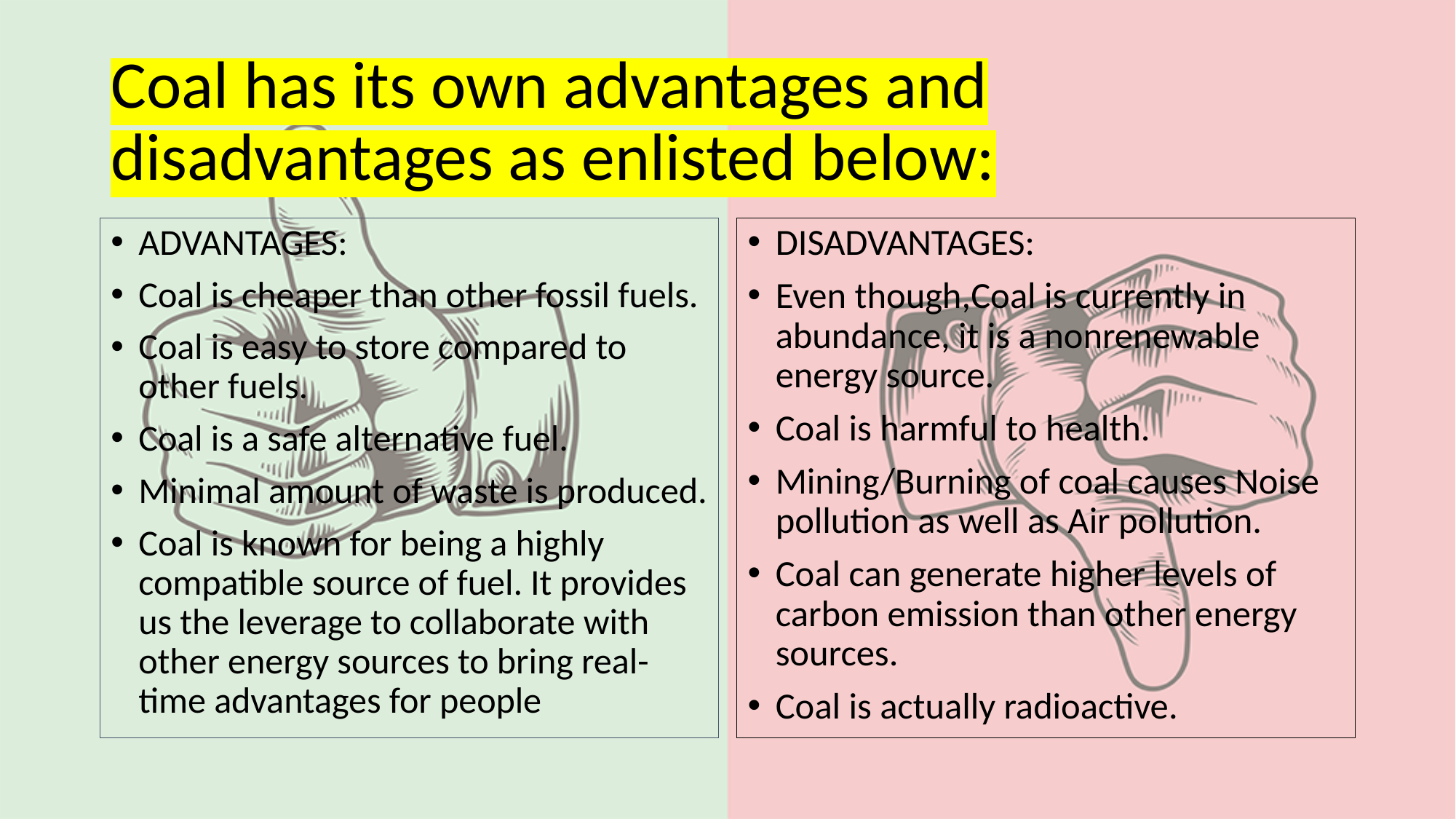

# Coal has its own advantages and disadvantages as enlisted below:
ADVANTAGES:
Coal is cheaper than other fossil fuels.
Coal is easy to store compared to other fuels.
Coal is a safe alternative fuel.
Minimal amount of waste is produced.
Coal is known for being a highly compatible source of fuel. It provides us the leverage to collaborate with other energy sources to bring real-time advantages for people
DISADVANTAGES:
Even though,Coal is currently in abundance, it is a nonrenewable energy source.
Coal is harmful to health.
Mining/Burning of coal causes Noise pollution as well as Air pollution.
Coal can generate higher levels of carbon emission than other energy sources.
Coal is actually radioactive.